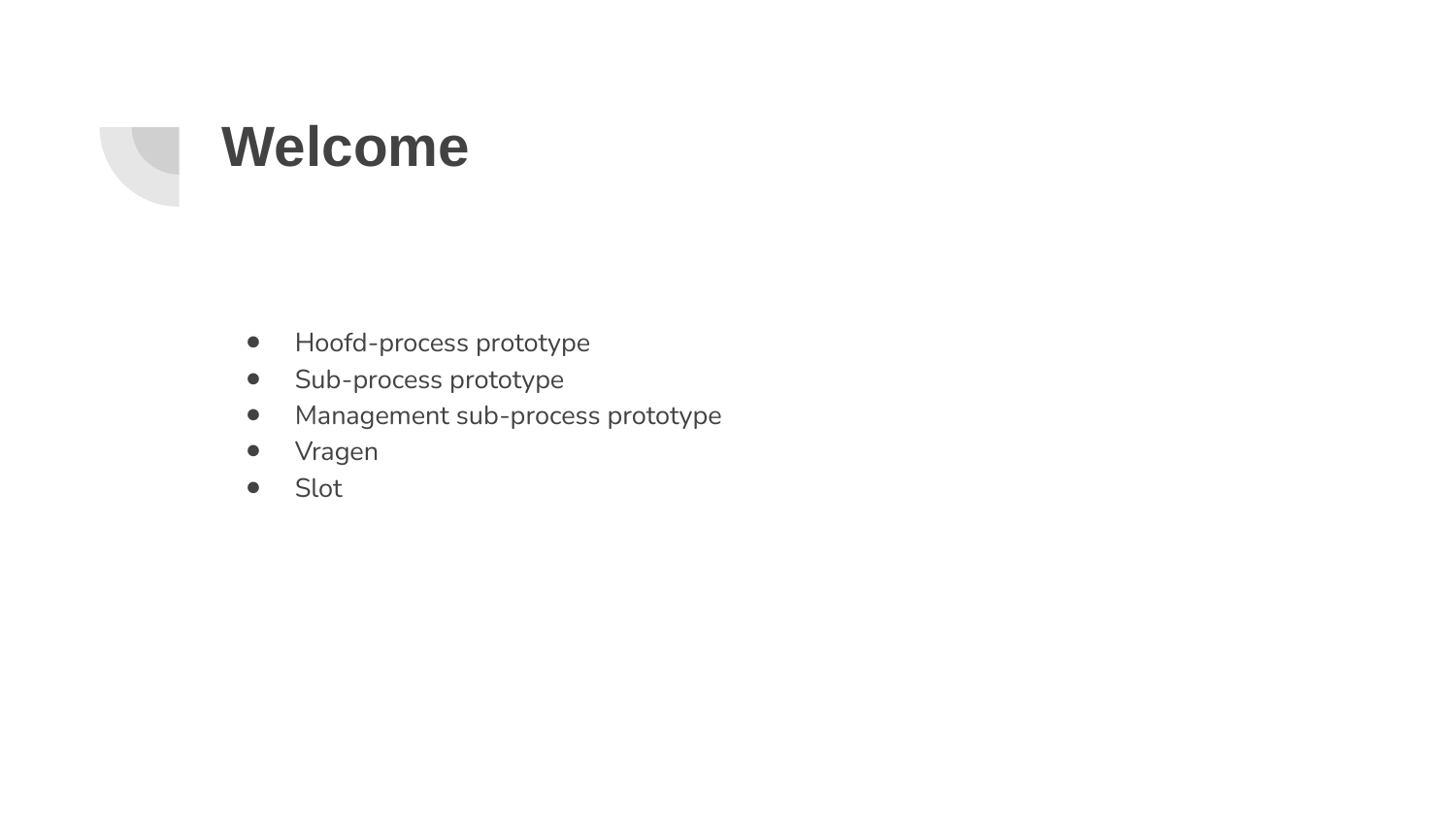

# Welcome
Hoofd-process prototype
Sub-process prototype
Management sub-process prototype
Vragen
Slot